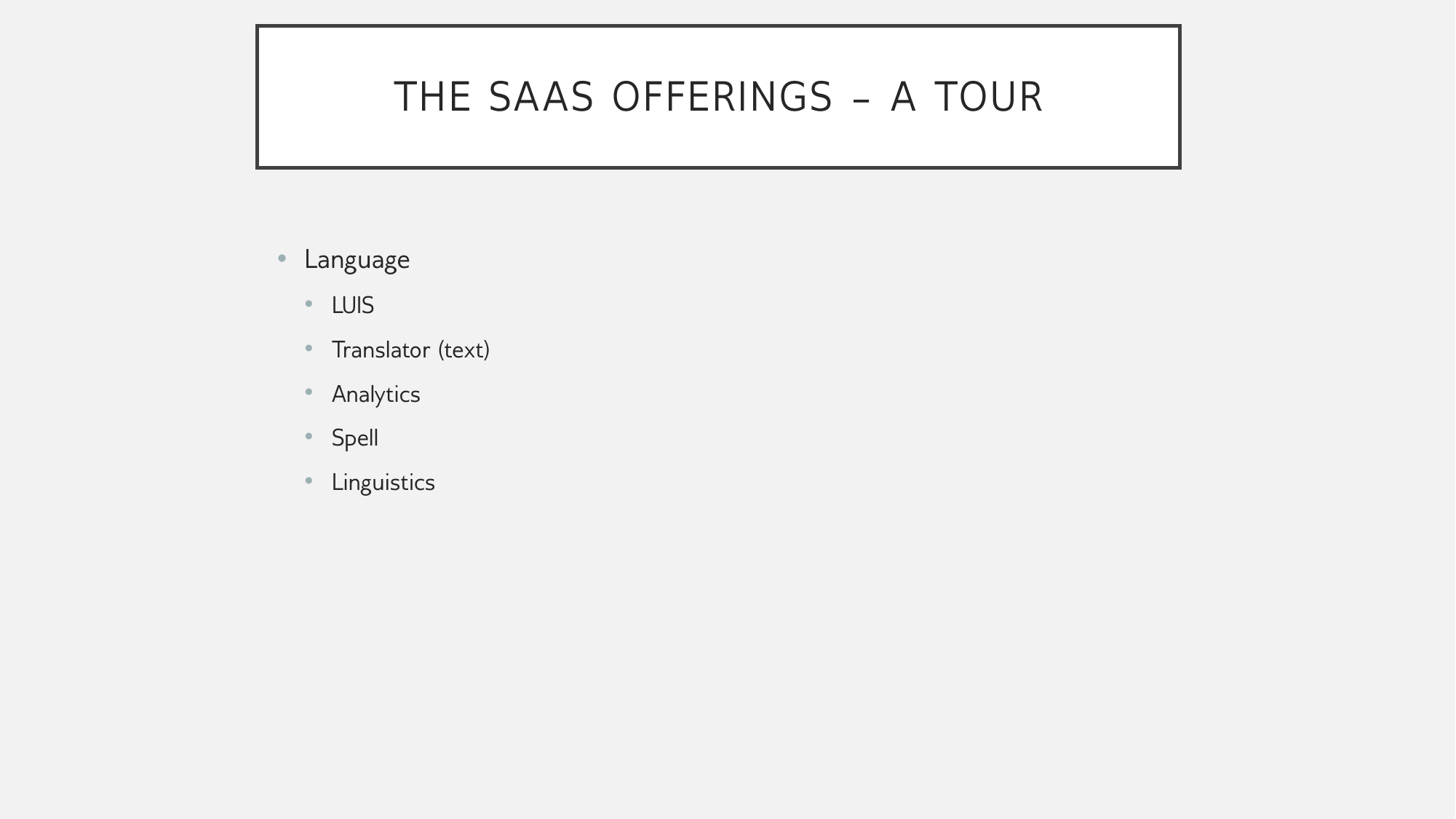

# The Saas offerings – a tour

Language
LUIS
Translator (text)
Analytics
Spell
Linguistics